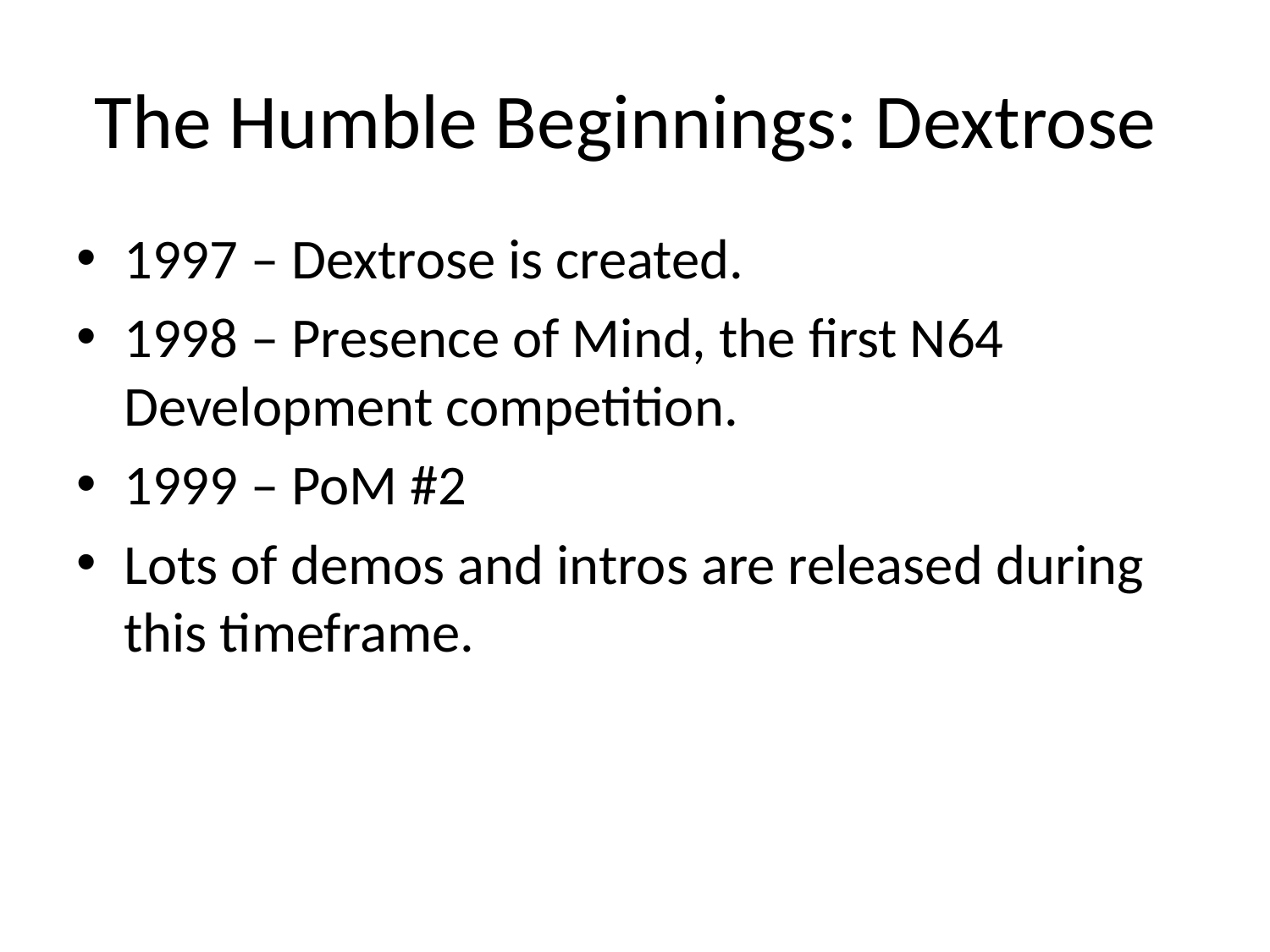

# The Humble Beginnings: Dextrose
1997 – Dextrose is created.
1998 – Presence of Mind, the first N64 Development competition.
1999 – PoM #2
Lots of demos and intros are released during this timeframe.